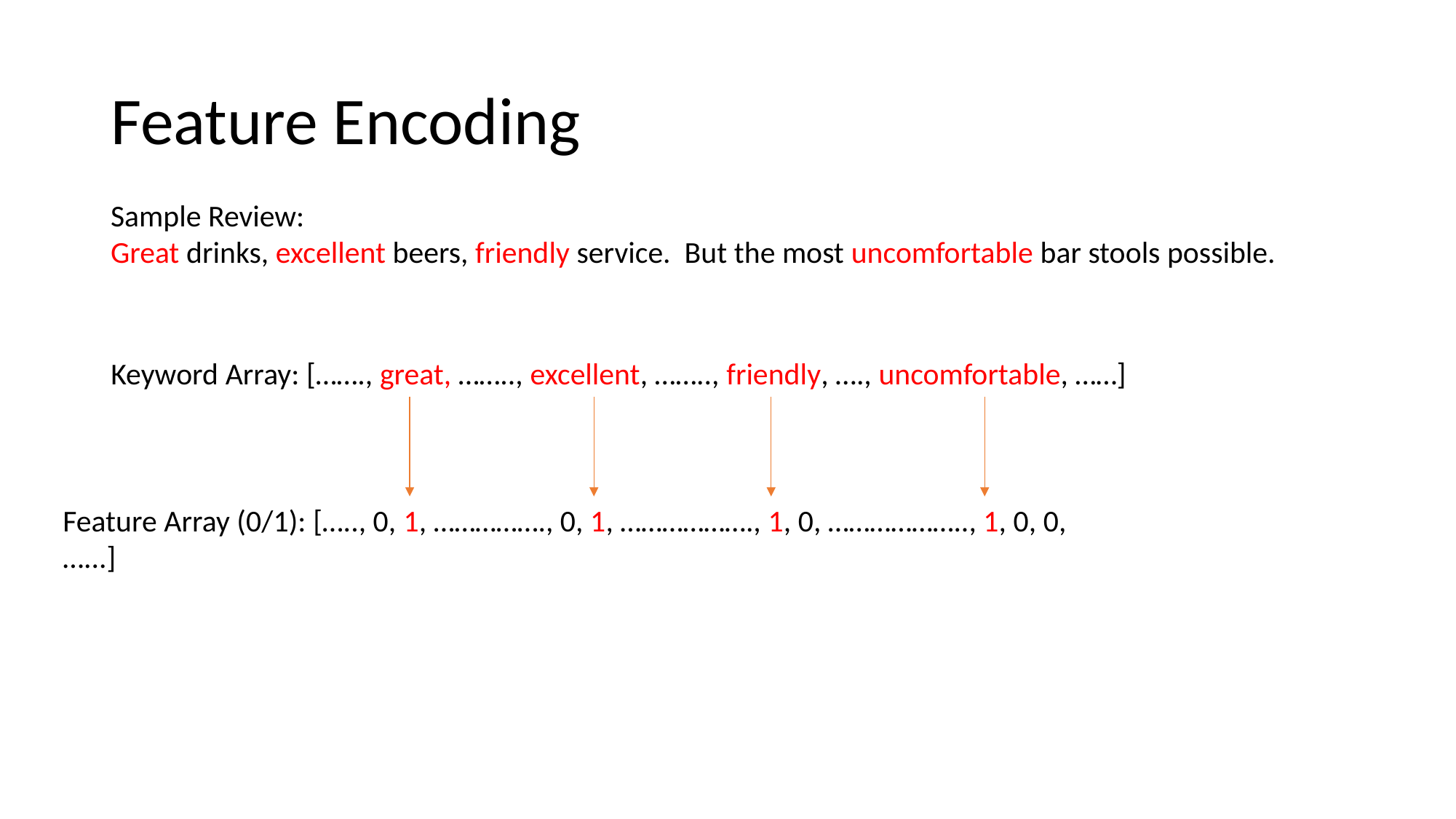

# Feature Encoding
Sample Review:
Great drinks, excellent beers, friendly service.  But the most uncomfortable bar stools possible.
Keyword Array: [……., great, …….., excellent, …….., friendly, …., uncomfortable, ……]
Feature Array (0/1): [….., 0, 1, ……………., 0, 1, ………………., 1, 0, ……………….., 1, 0, 0, …...]